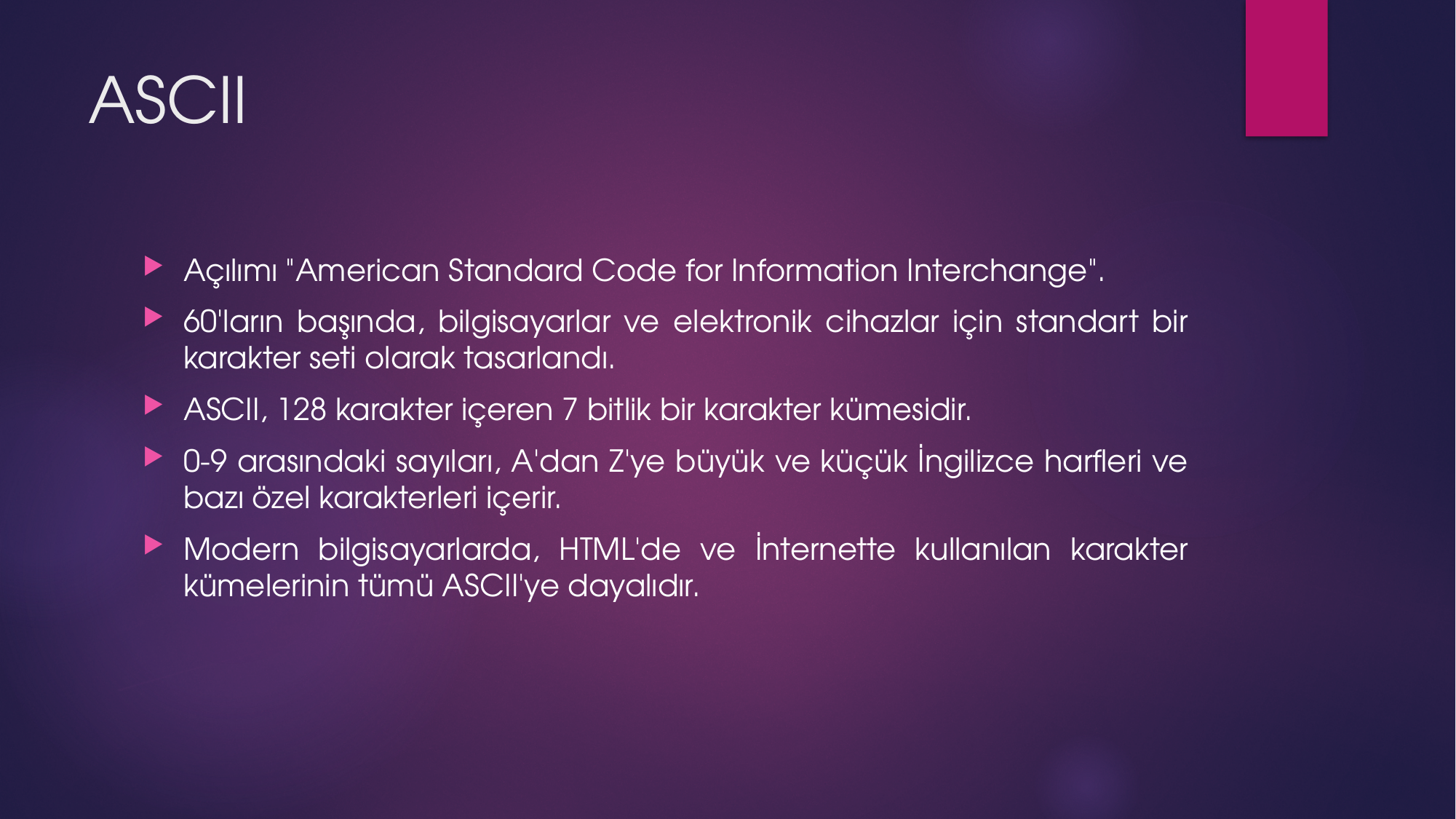

# ASCII
Açılımı "American Standard Code for Information Interchange".
60'ların başında, bilgisayarlar ve elektronik cihazlar için standart bir karakter seti olarak tasarlandı.
ASCII, 128 karakter içeren 7 bitlik bir karakter kümesidir.
0-9 arasındaki sayıları, A'dan Z'ye büyük ve küçük İngilizce harfleri ve bazı özel karakterleri içerir.
Modern bilgisayarlarda, HTML'de ve İnternette kullanılan karakter kümelerinin tümü ASCII'ye dayalıdır.